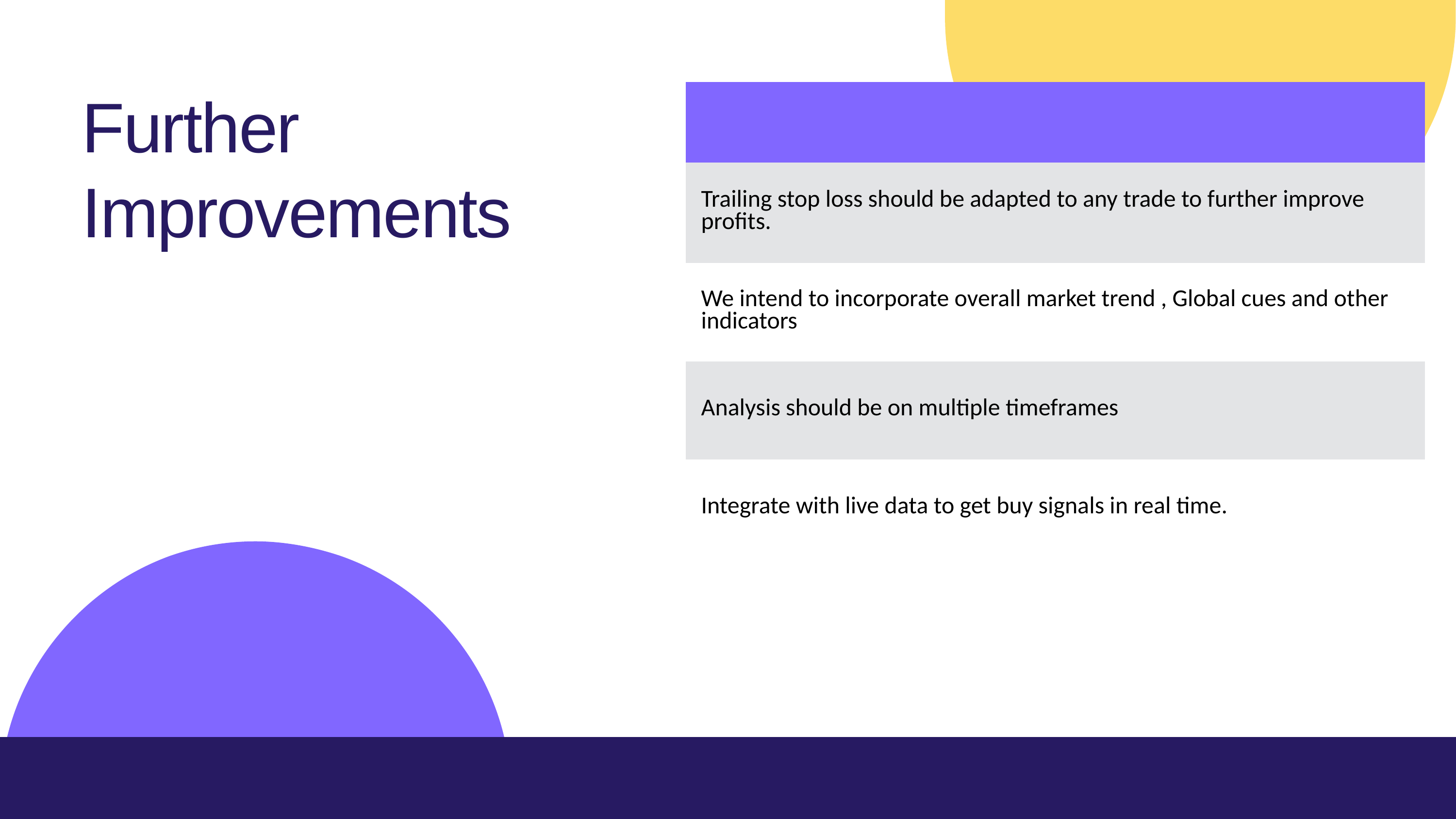

Further Improvements
|  |
| --- |
| Trailing stop loss should be adapted to any trade to further improve profits. |
| We intend to incorporate overall market trend , Global cues and other indicators |
| Analysis should be on multiple timeframes |
| Integrate with live data to get buy signals in real time. |